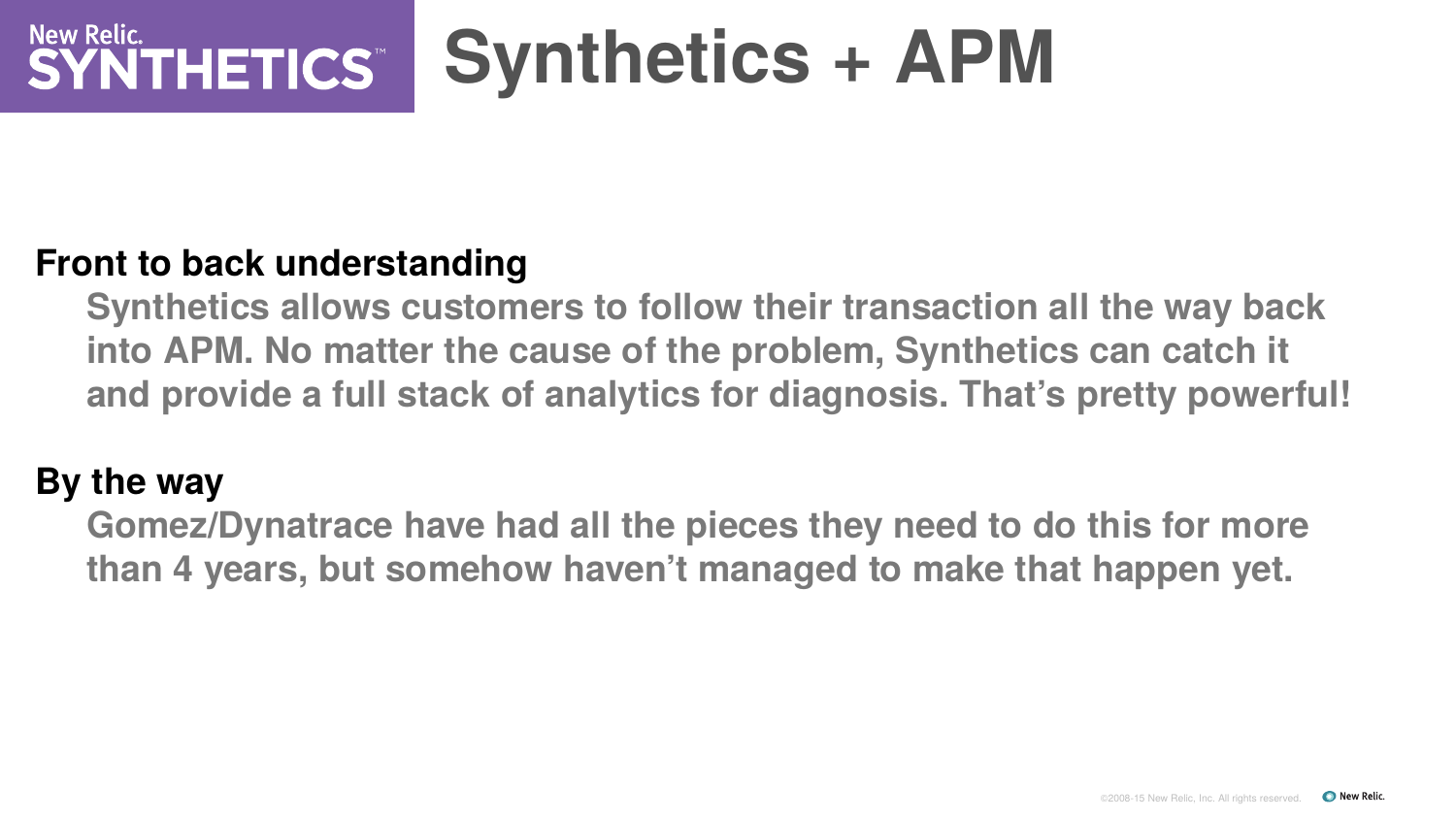

Synthetics + APM

Front to back understanding
     Synthetics allows customers to follow their transaction all the way back
     into APM. No matter the cause of the problem, Synthetics can catch it
     and provide a full stack of analytics for diagnosis. That’s pretty powerful!

By the way
     Gomez/Dynatrace have had all the pieces they need to do this for more
     than 4 years, but somehow haven’t managed to make that happen yet.